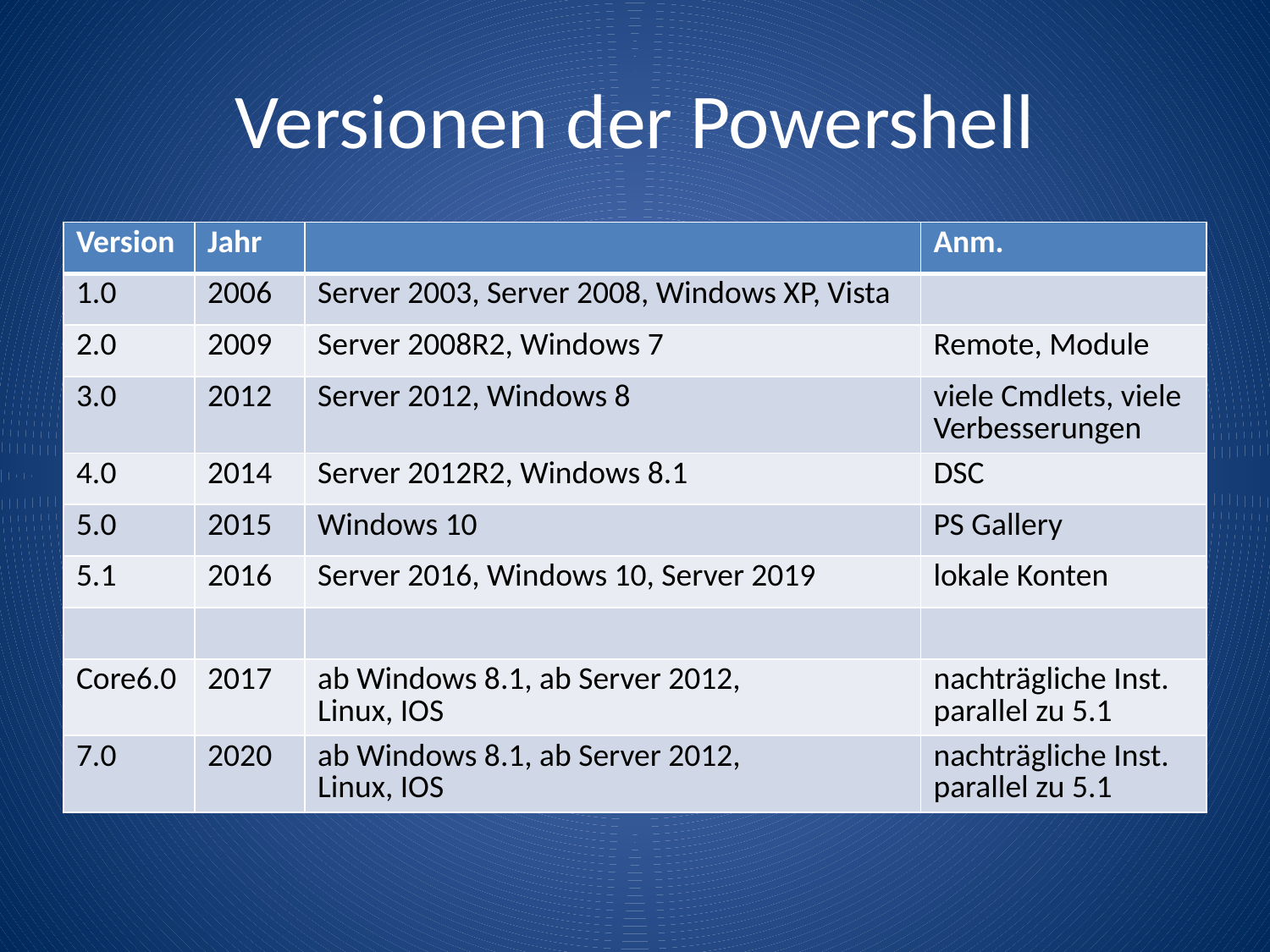

# Versionen der Powershell
| Version | Jahr |  | Anm. |
| --- | --- | --- | --- |
| 1.0 | 2006 | Server 2003, Server 2008, Windows XP, Vista |  |
| 2.0 | 2009 | Server 2008R2, Windows 7 | Remote, Module |
| 3.0 | 2012 | Server 2012, Windows 8 | viele Cmdlets, viele Verbesserungen |
| 4.0 | 2014 | Server 2012R2, Windows 8.1 | DSC |
| 5.0 | 2015 | Windows 10 | PS Gallery |
| 5.1 | 2016 | Server 2016, Windows 10, Server 2019 | lokale Konten |
|  |  |  |  |
| Core6.0 | 2017 | ab Windows 8.1, ab Server 2012, Linux, IOS | nachträgliche Inst. parallel zu 5.1 |
| 7.0 | 2020 | ab Windows 8.1, ab Server 2012, Linux, IOS | nachträgliche Inst. parallel zu 5.1 |